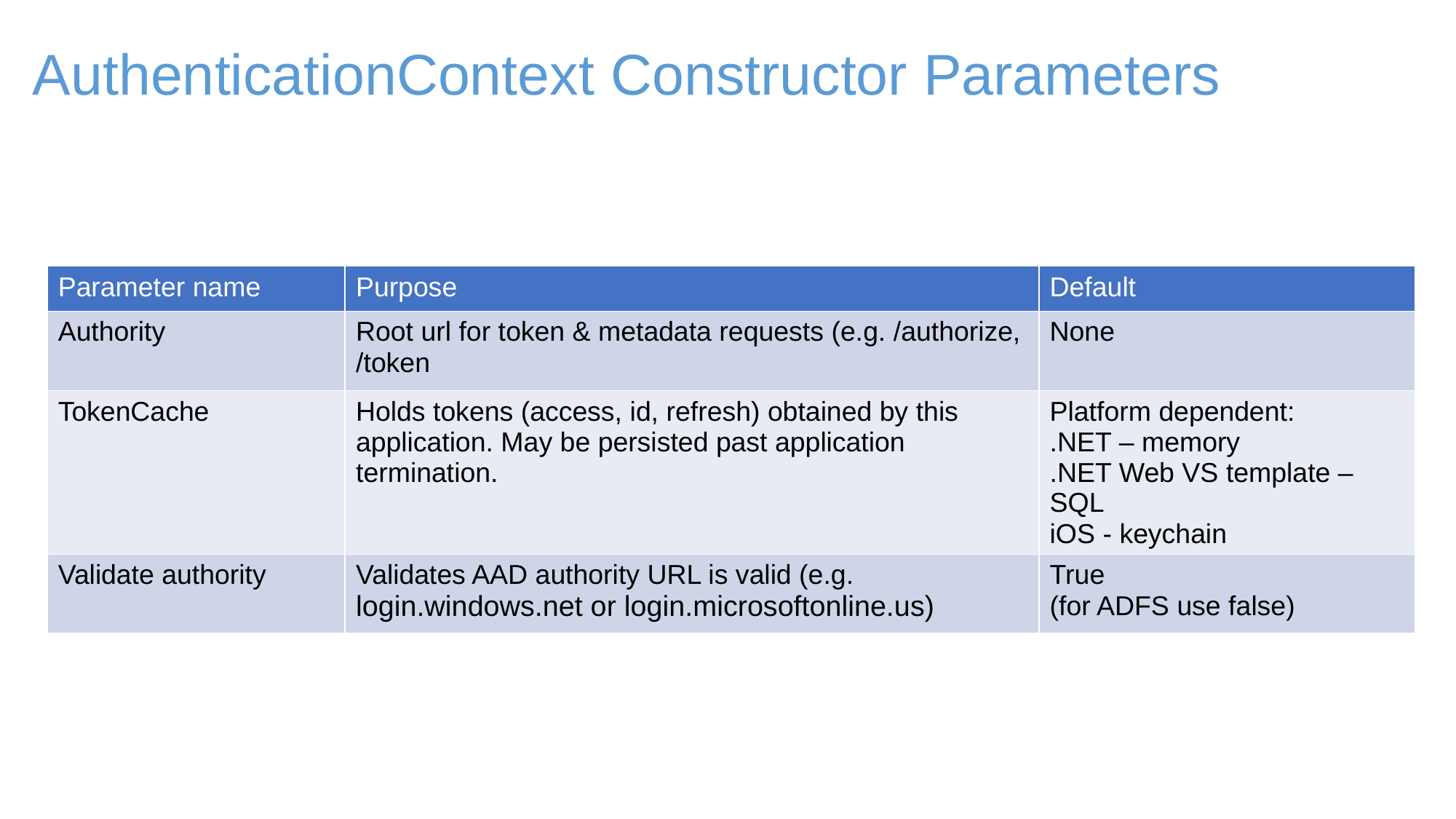

# AuthenticationContext Constructor Parameters
| Parameter name | Purpose | Default |
| --- | --- | --- |
| Authority | Root url for token & metadata requests (e.g. /authorize, /token | None |
| TokenCache | Holds tokens (access, id, refresh) obtained by this application. May be persisted past application termination. | Platform dependent: .NET – memory .NET Web VS template – SQL iOS - keychain |
| Validate authority | Validates AAD authority URL is valid (e.g. login.windows.net or login.microsoftonline.us) | True (for ADFS use false) |